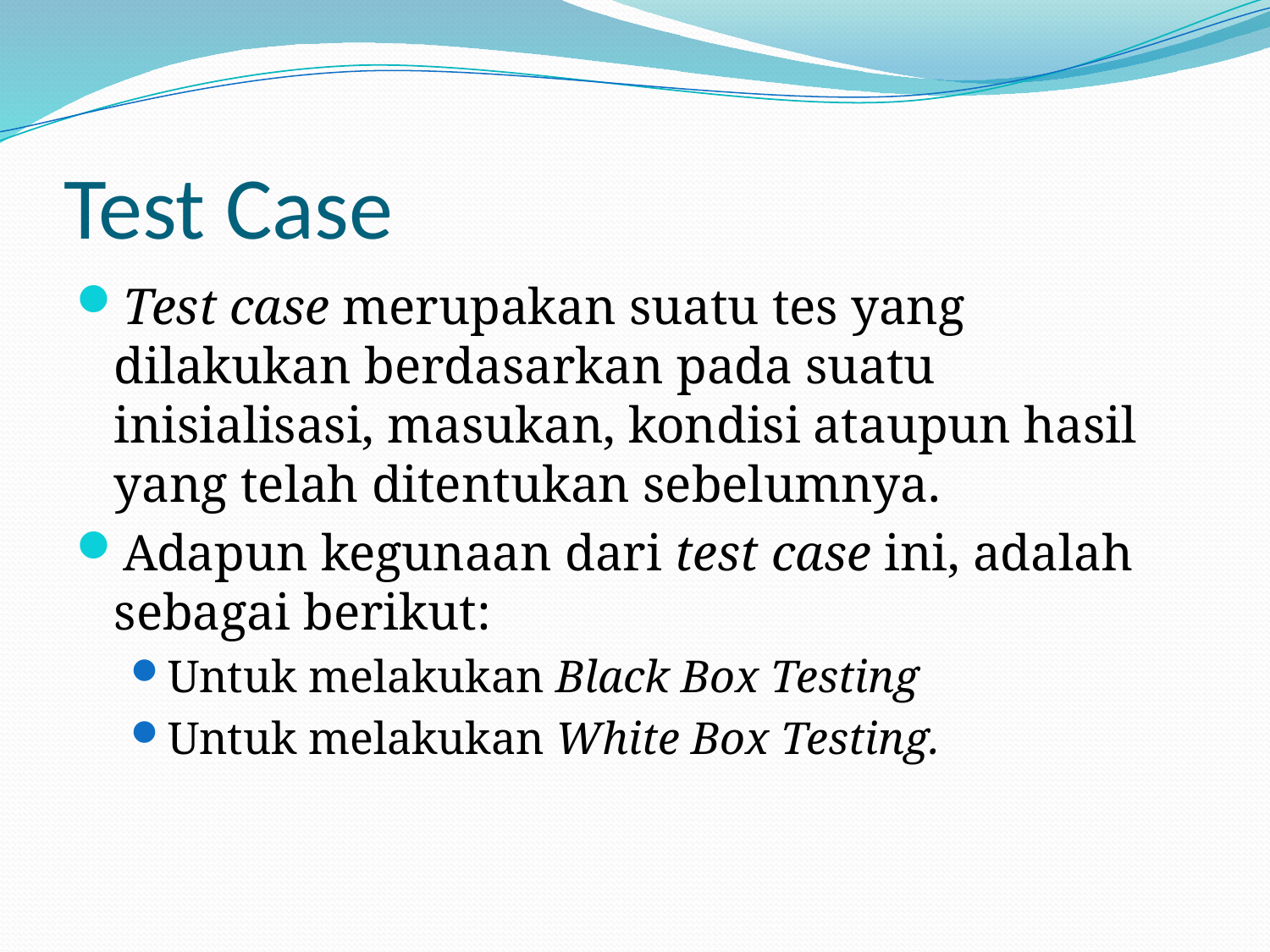

# Test Case
Test case merupakan suatu tes yang dilakukan berdasarkan pada suatu inisialisasi, masukan, kondisi ataupun hasil yang telah ditentukan sebelumnya.
Adapun kegunaan dari test case ini, adalah sebagai berikut:
Untuk melakukan Black Box Testing
Untuk melakukan White Box Testing.